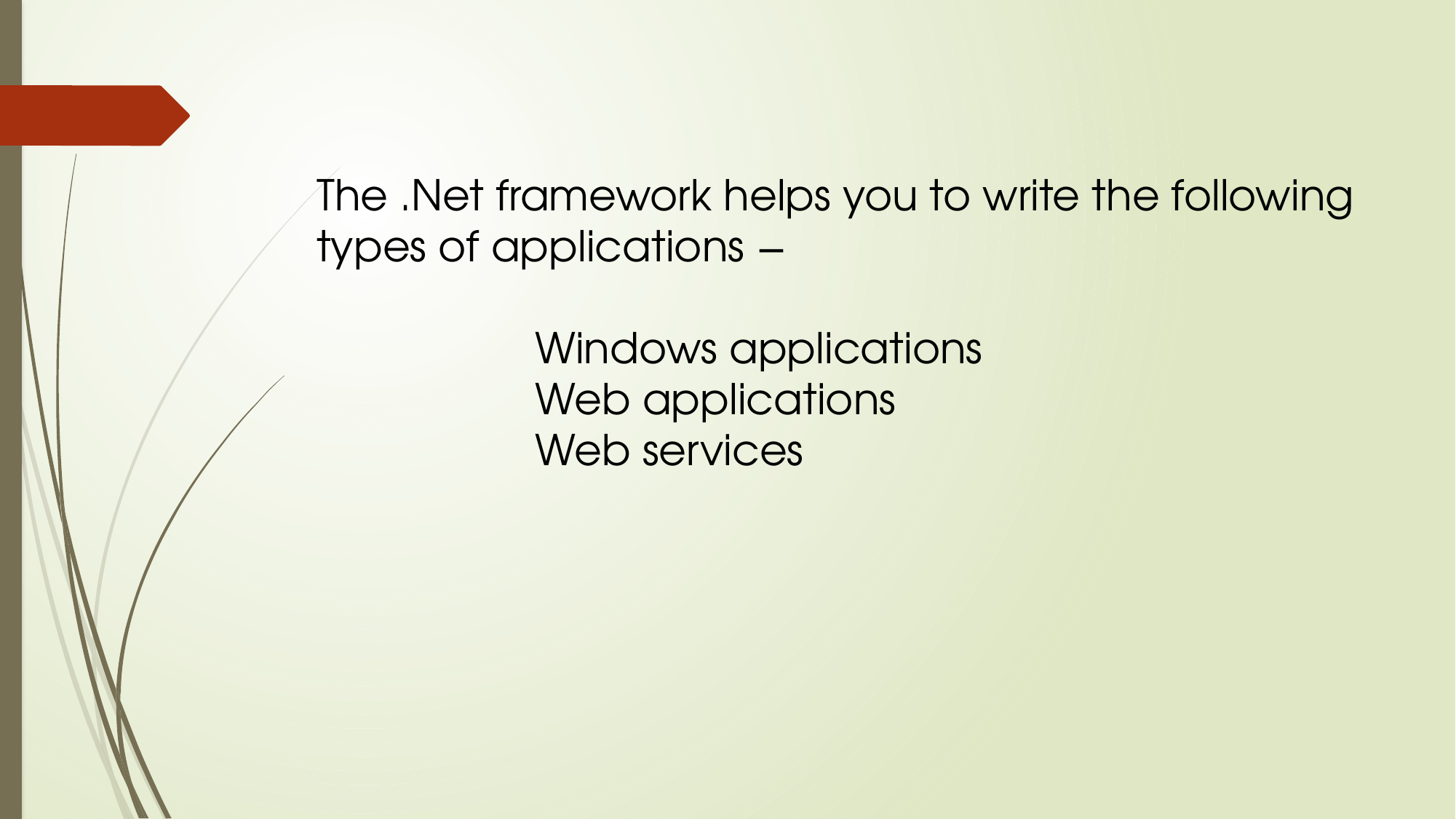

The .Net framework helps you to write the following types of applications −

		Windows applications
		Web applications
		Web services